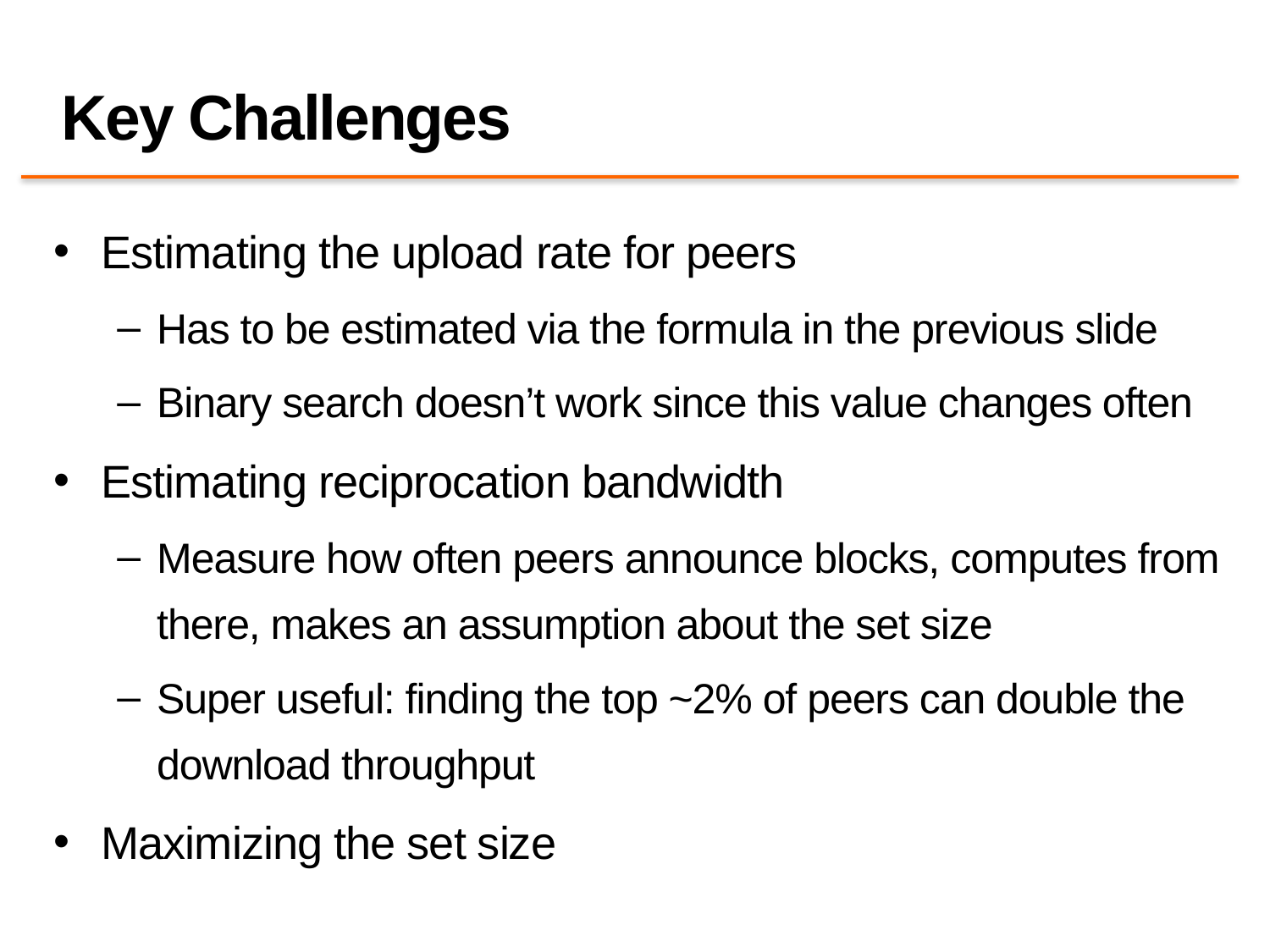

# Key Challenges
Estimating the upload rate for peers
Has to be estimated via the formula in the previous slide
Binary search doesn’t work since this value changes often
Estimating reciprocation bandwidth
Measure how often peers announce blocks, computes from there, makes an assumption about the set size
Super useful: finding the top ~2% of peers can double the download throughput
Maximizing the set size